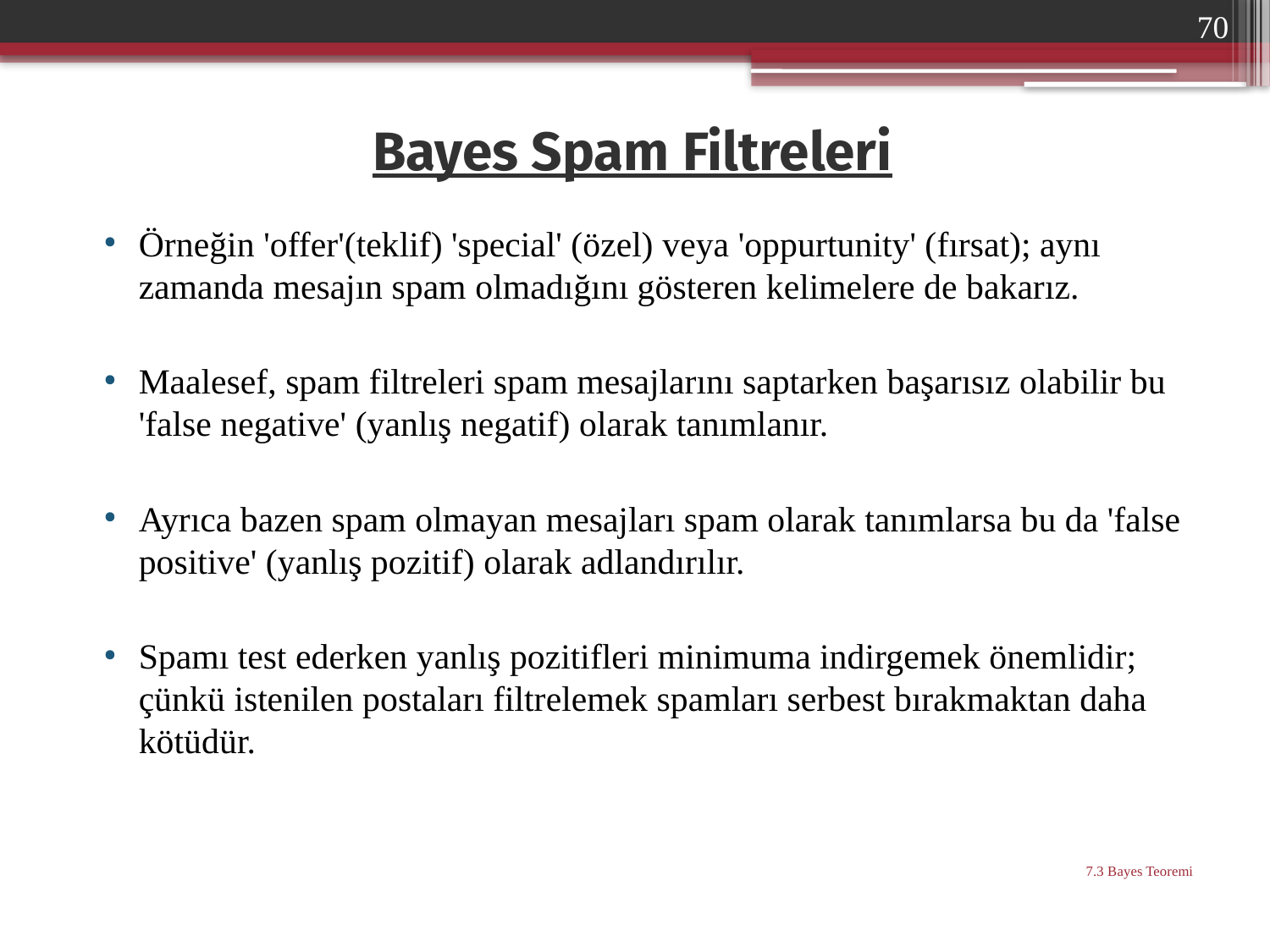

70
# Bayes Spam Filtreleri
Örneğin 'offer'(teklif) 'special' (özel) veya 'oppurtunity' (fırsat); aynı zamanda mesajın spam olmadığını gösteren kelimelere de bakarız.

Maalesef, spam filtreleri spam mesajlarını saptarken başarısız olabilir bu 'false negative' (yanlış negatif) olarak tanımlanır.

Ayrıca bazen spam olmayan mesajları spam olarak tanımlarsa bu da 'false positive' (yanlış pozitif) olarak adlandırılır.

Spamı test ederken yanlış pozitifleri minimuma indirgemek önemlidir; çünkü istenilen postaları filtrelemek spamları serbest bırakmaktan daha kötüdür.

7.3 Bayes Teoremi